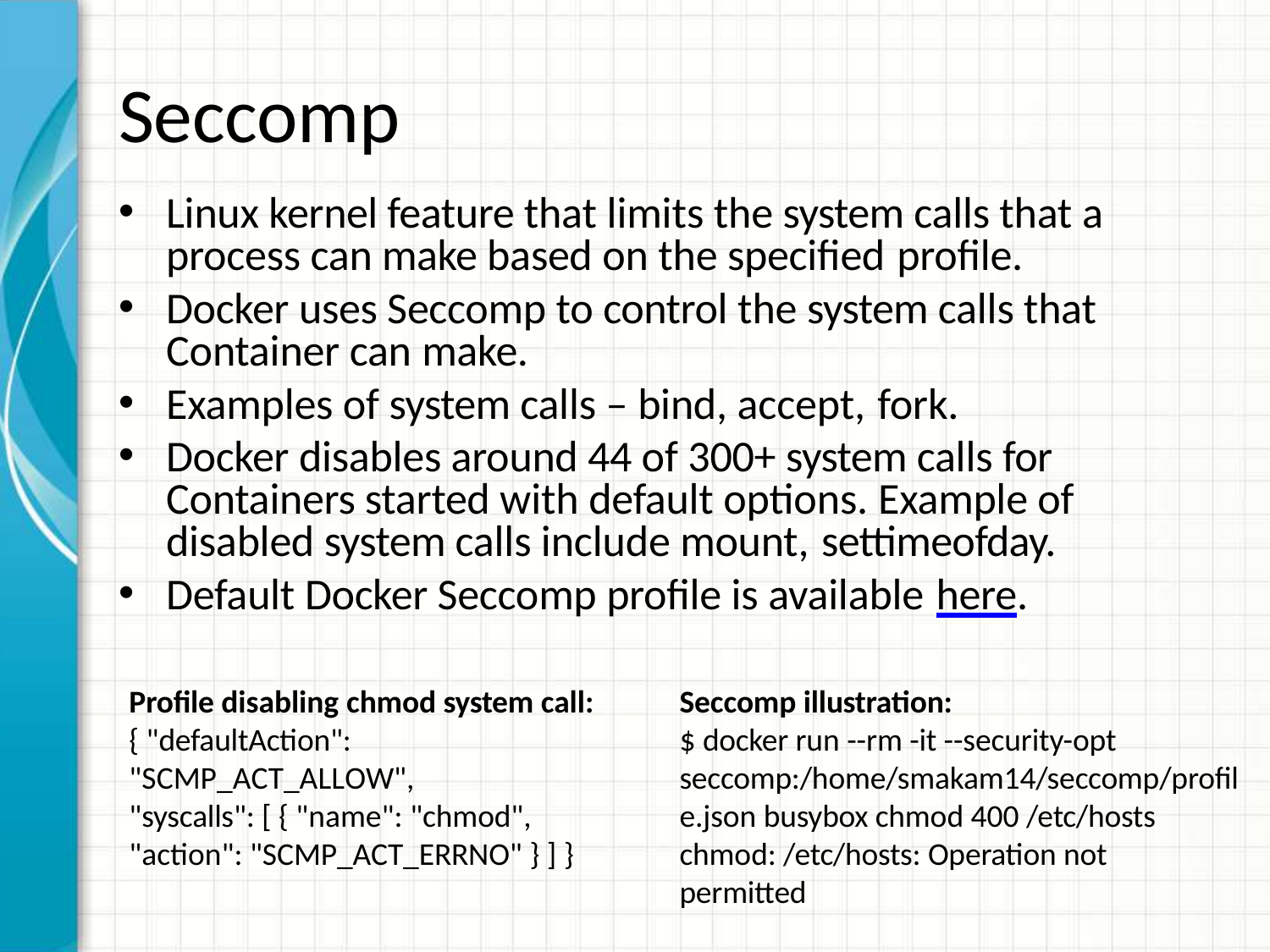

# Seccomp
Linux kernel feature that limits the system calls that a  process can make based on the specified profile.
Docker uses Seccomp to control the system calls that  Container can make.
Examples of system calls – bind, accept, fork.
Docker disables around 44 of 300+ system calls for  Containers started with default options. Example of  disabled system calls include mount, settimeofday.
Default Docker Seccomp profile is available here.
Profile disabling chmod system call:
{ "defaultAction":  "SCMP_ACT_ALLOW",
"syscalls": [ { "name": "chmod",  "action": "SCMP_ACT_ERRNO" } ] }
Seccomp illustration:
$ docker run --rm -it --security-opt  seccomp:/home/smakam14/seccomp/profil  e.json busybox chmod 400 /etc/hosts  chmod: /etc/hosts: Operation not  permitted